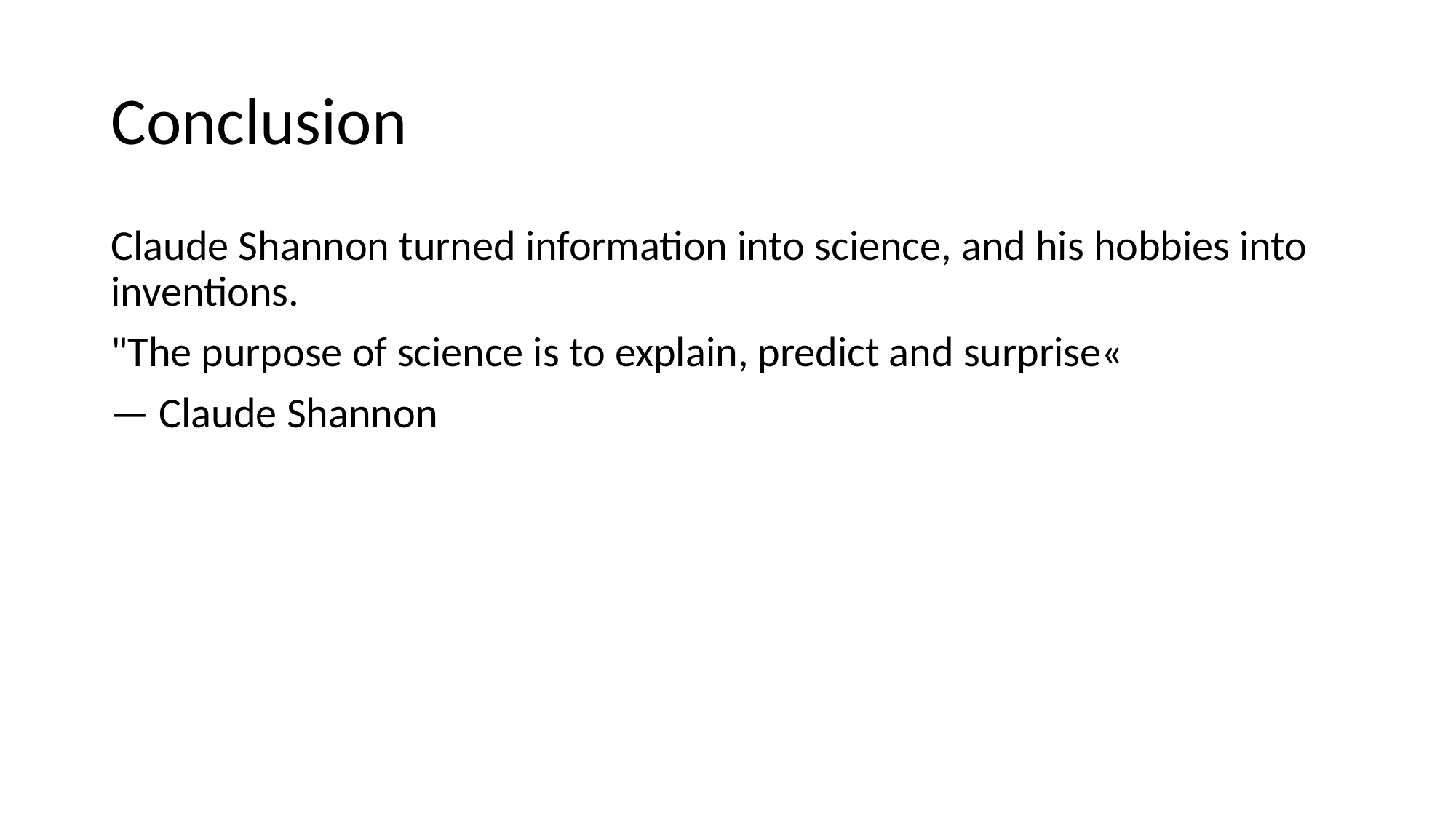

# Conclusion
Claude Shannon turned information into science, and his hobbies into inventions.
"The purpose of science is to explain, predict and surprise«
— Claude Shannon